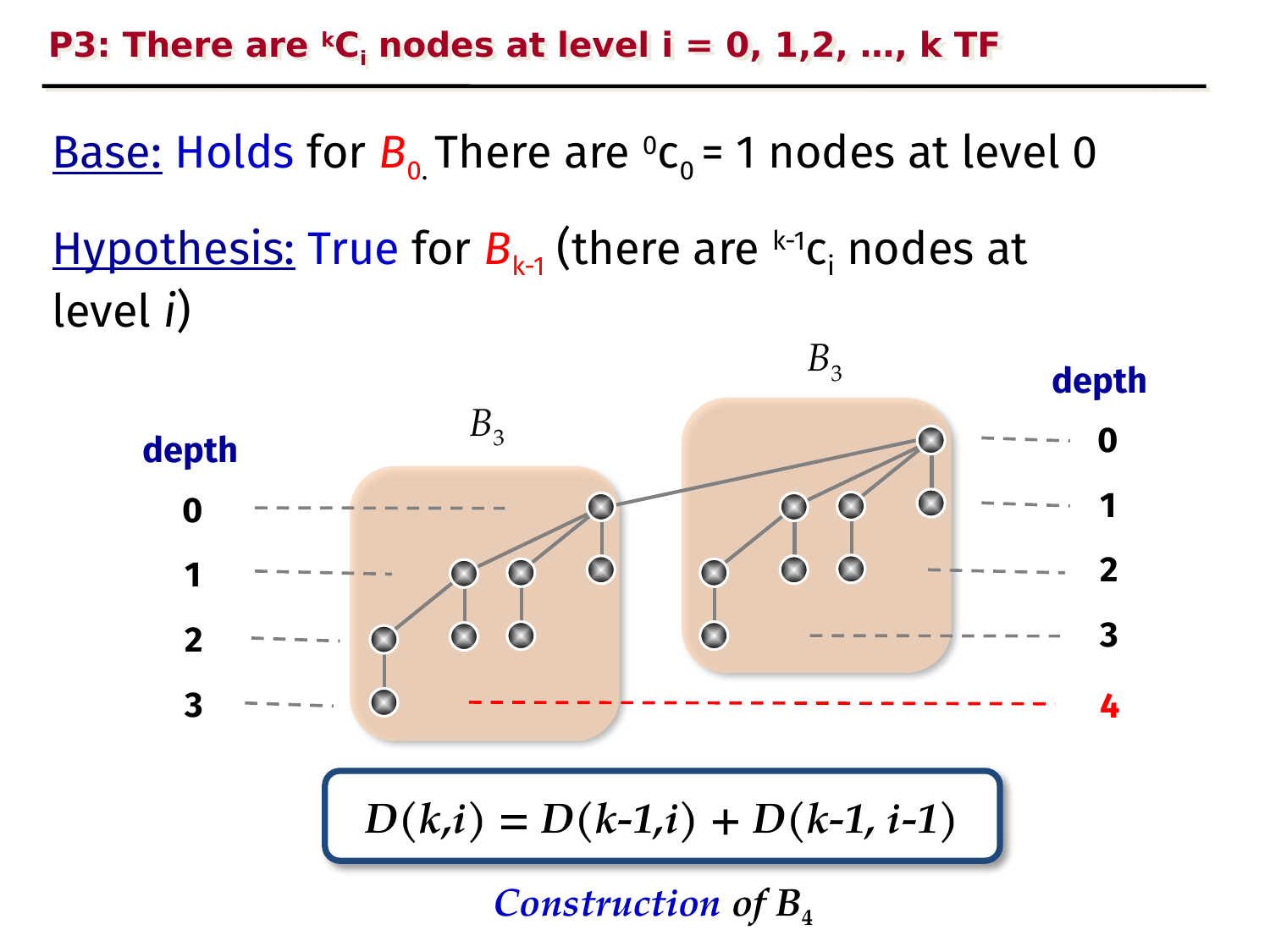

P3: There are kCi nodes at level i = 0, 1,2, …, k TF

Base: Holds for B0. There are 0c0 = 1 nodes at level 0
Hypothesis: True for Bk-1 (there are k-1ci nodes at level i)
B3
depth
B3

0
depth

1
0

2
1
3
2
3
4
D(k,i) = D(k-1,i) + D(k-1, i-1)
Construction of B4